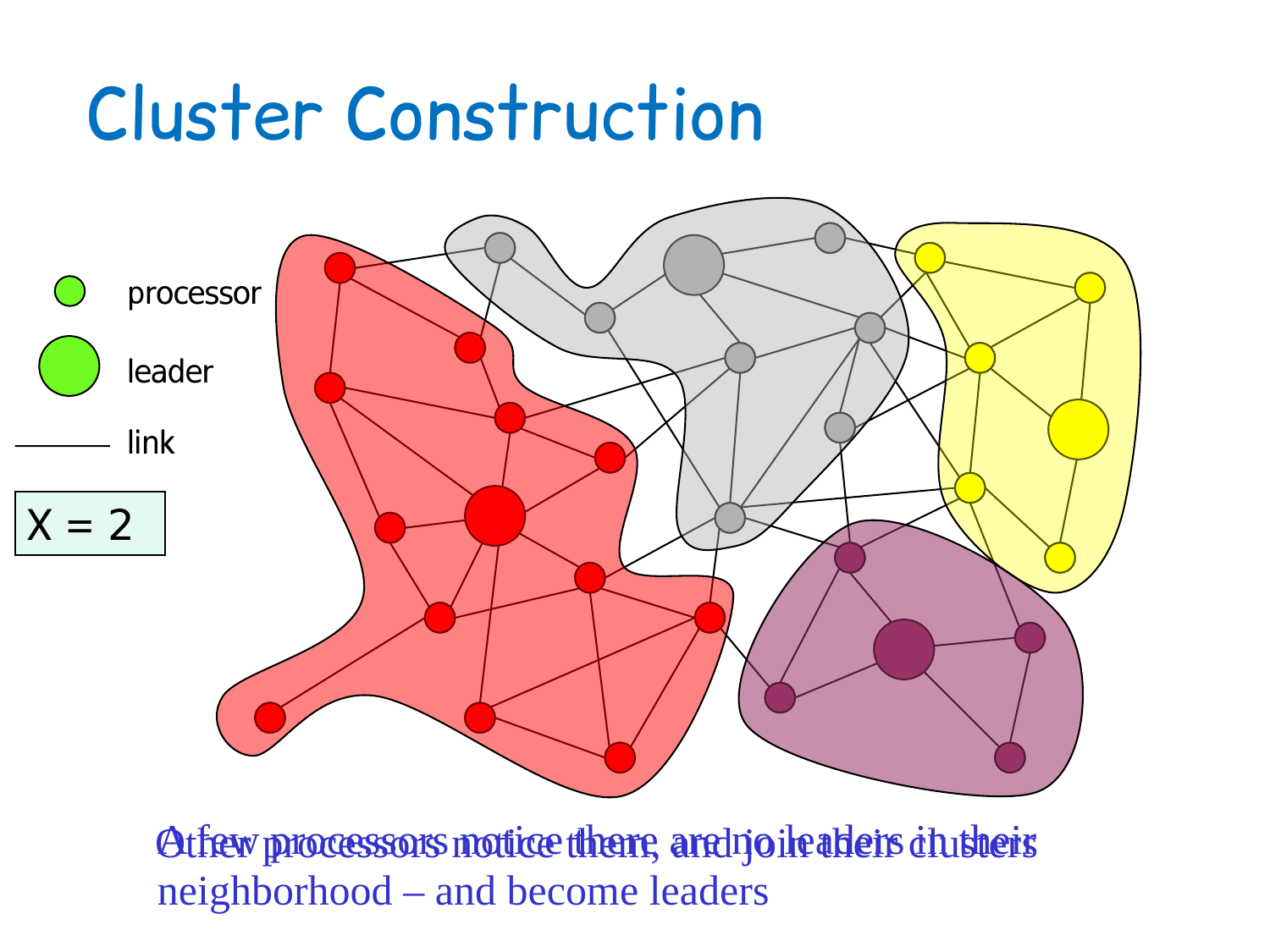

# Cluster Construction

processor

leader

link

X = 2

A few processors notice there are no leaders in their neighborhood – and become leaders
Other processors notice them, and join their clusters